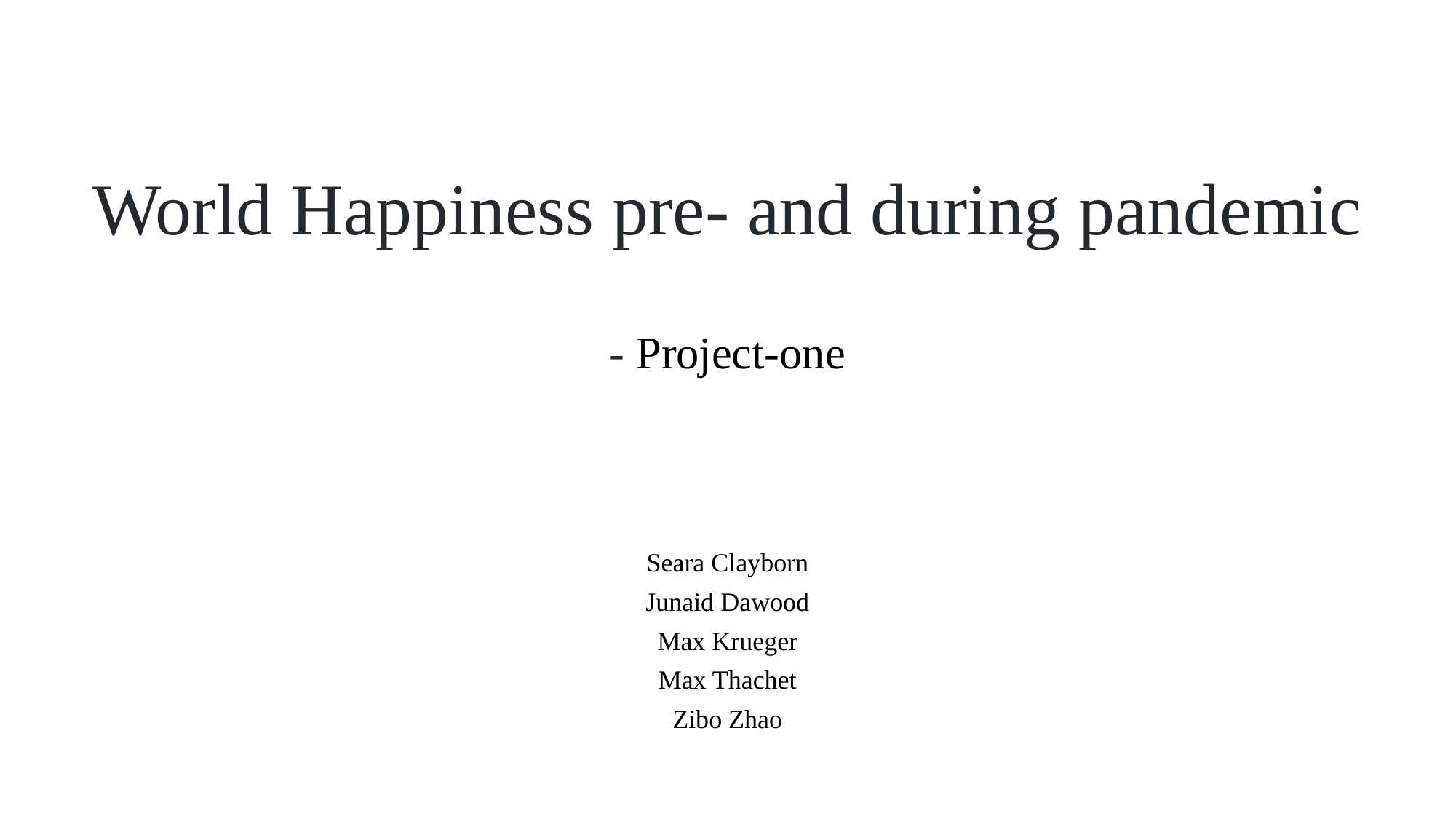

# World Happiness pre- and during pandemic - Project-one
Seara Clayborn
Junaid Dawood
Max Krueger
Max Thachet
Zibo Zhao